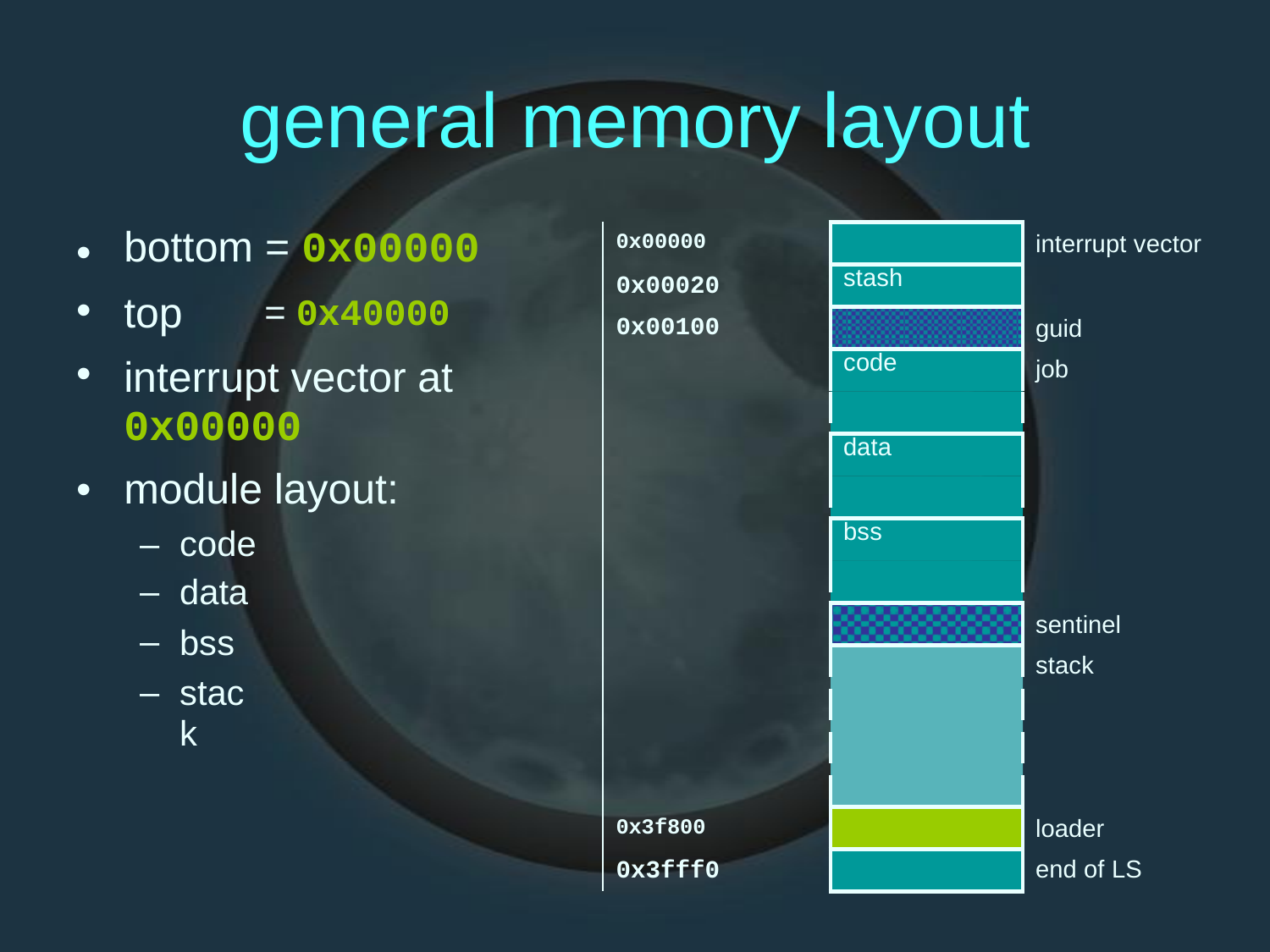

general
bottom = 0x00000
memory
layout

0x00000
0x00020
0x00100
interrupt vector
•
•
•

stash
top
= 0x40000

guid
job

code
interrupt vector
0x00000
at

data

•
module
layout:

bss

–
–
–
–
code
data
bss
stack

sentinel
stack

0x3f800
0x3fff0
loader
end of LS